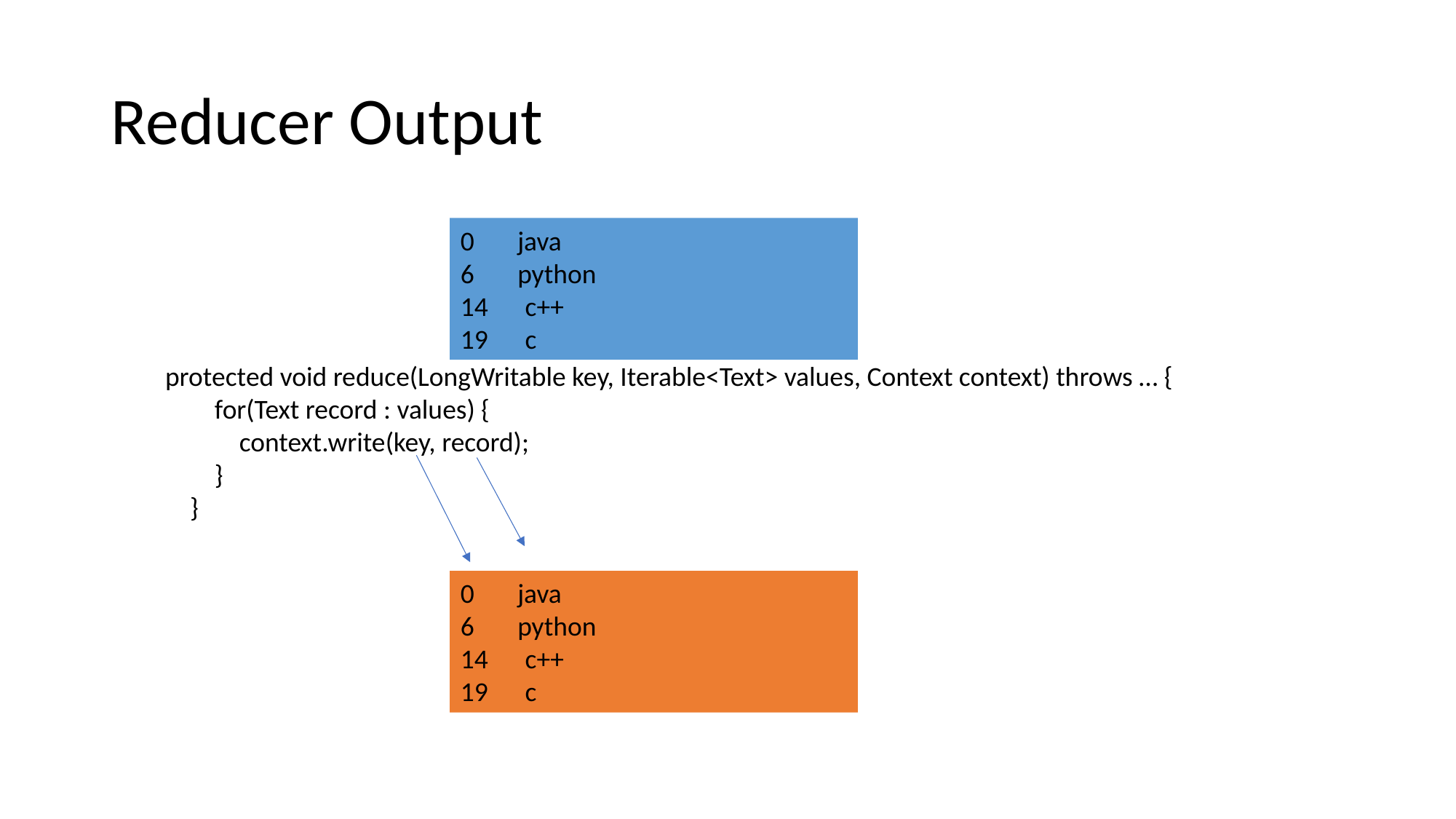

# Reducer Output

0       java
6       python
14      c++
19      c
protected void reduce(LongWritable key, Iterable<Text> values, Context context) throws … {
        for(Text record : values) {
            context.write(key, record);
        }
    }
0       java
6       python
14      c++
19      c